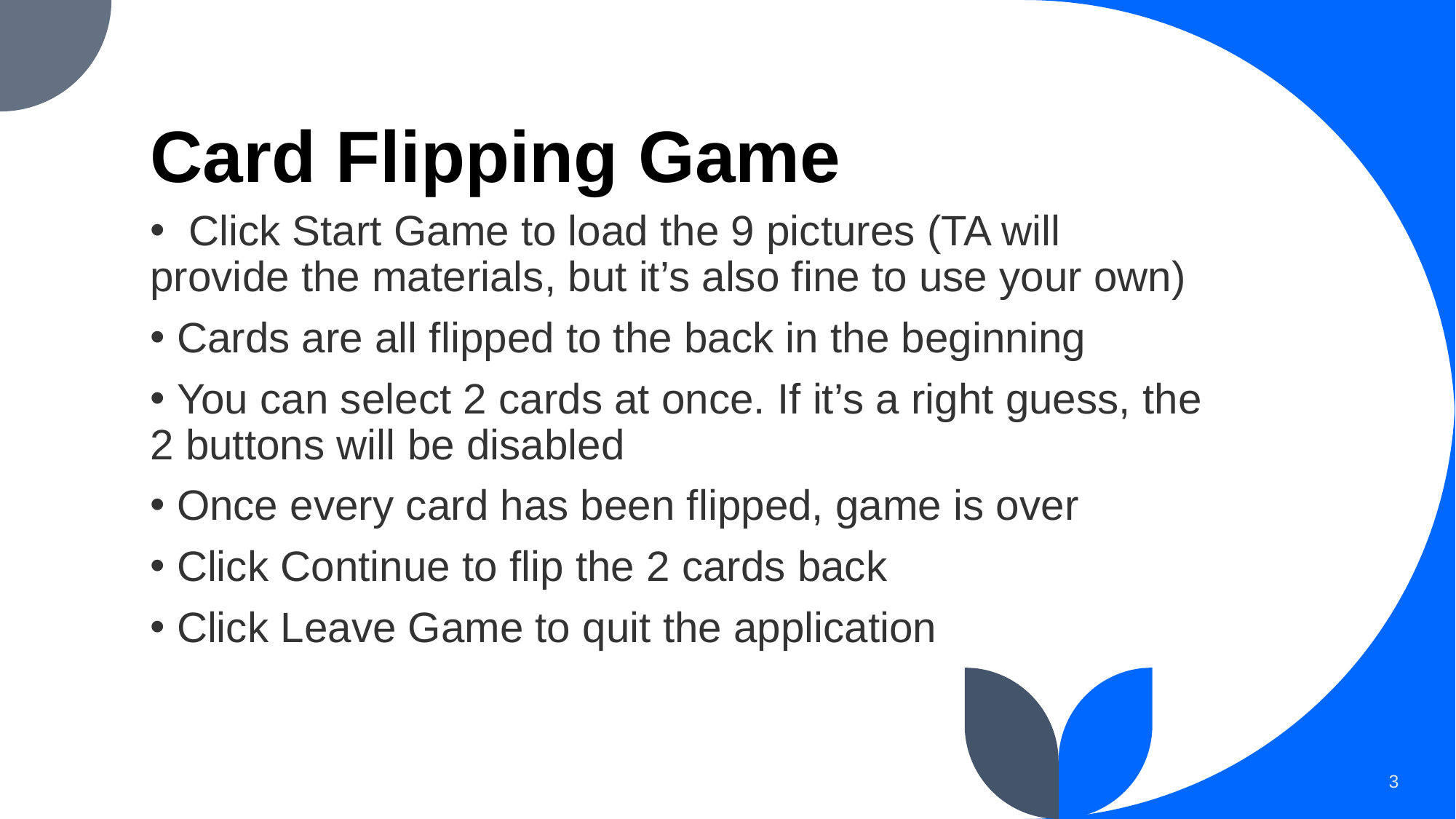

# Card Flipping Game
  Click Start Game to load the 9 pictures (TA will provide the materials, but it’s also fine to use your own)
 Cards are all flipped to the back in the beginning
 You can select 2 cards at once. If it’s a right guess, the 2 buttons will be disabled
 Once every card has been flipped, game is over
 Click Continue to flip the 2 cards back
 Click Leave Game to quit the application
3